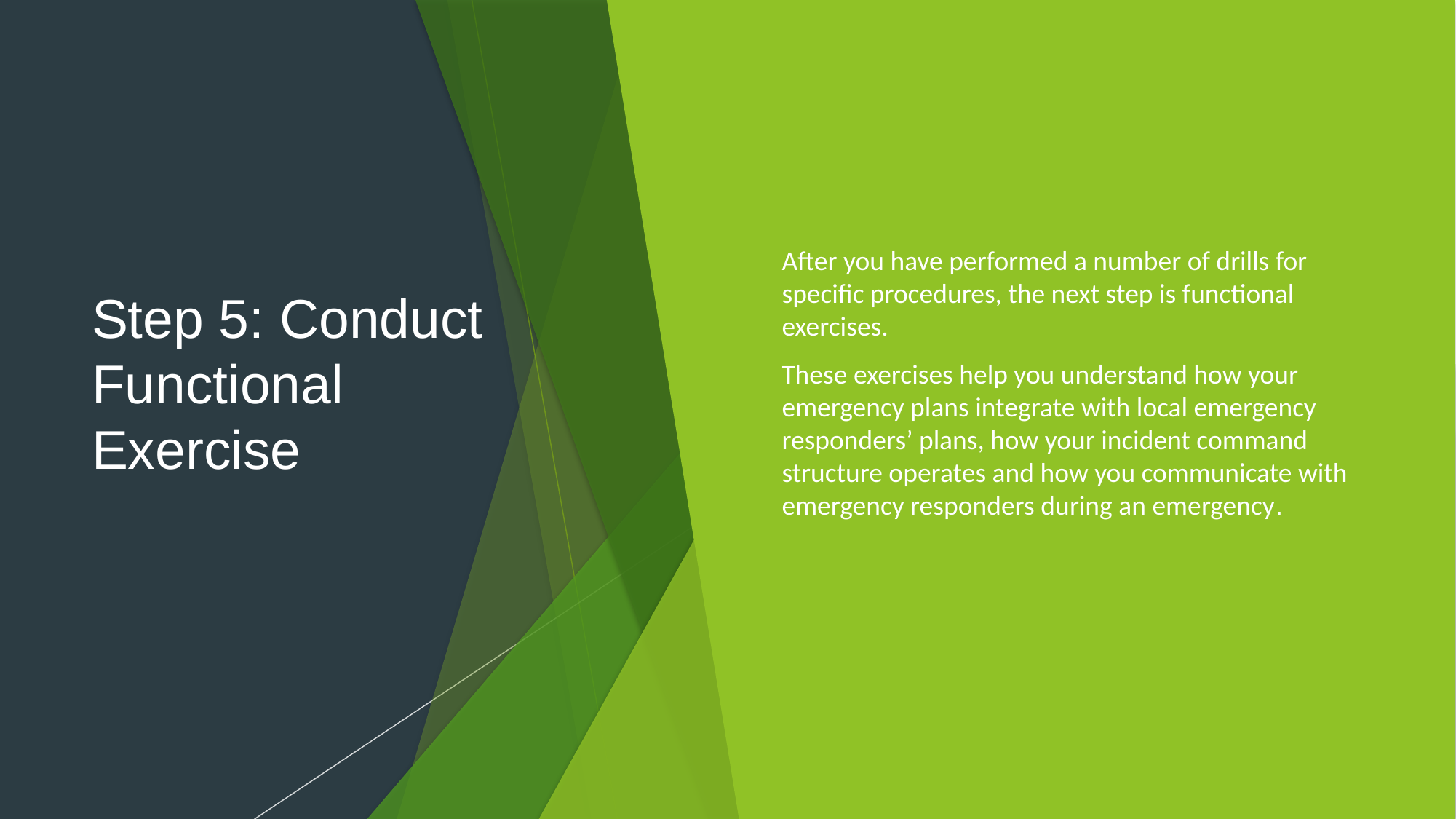

# Step 5: Conduct Functional Exercise
After you have performed a number of drills for specific procedures, the next step is functional exercises.
These exercises help you understand how your emergency plans integrate with local emergency responders’ plans, how your incident command structure operates and how you communicate with emergency responders during an emergency.